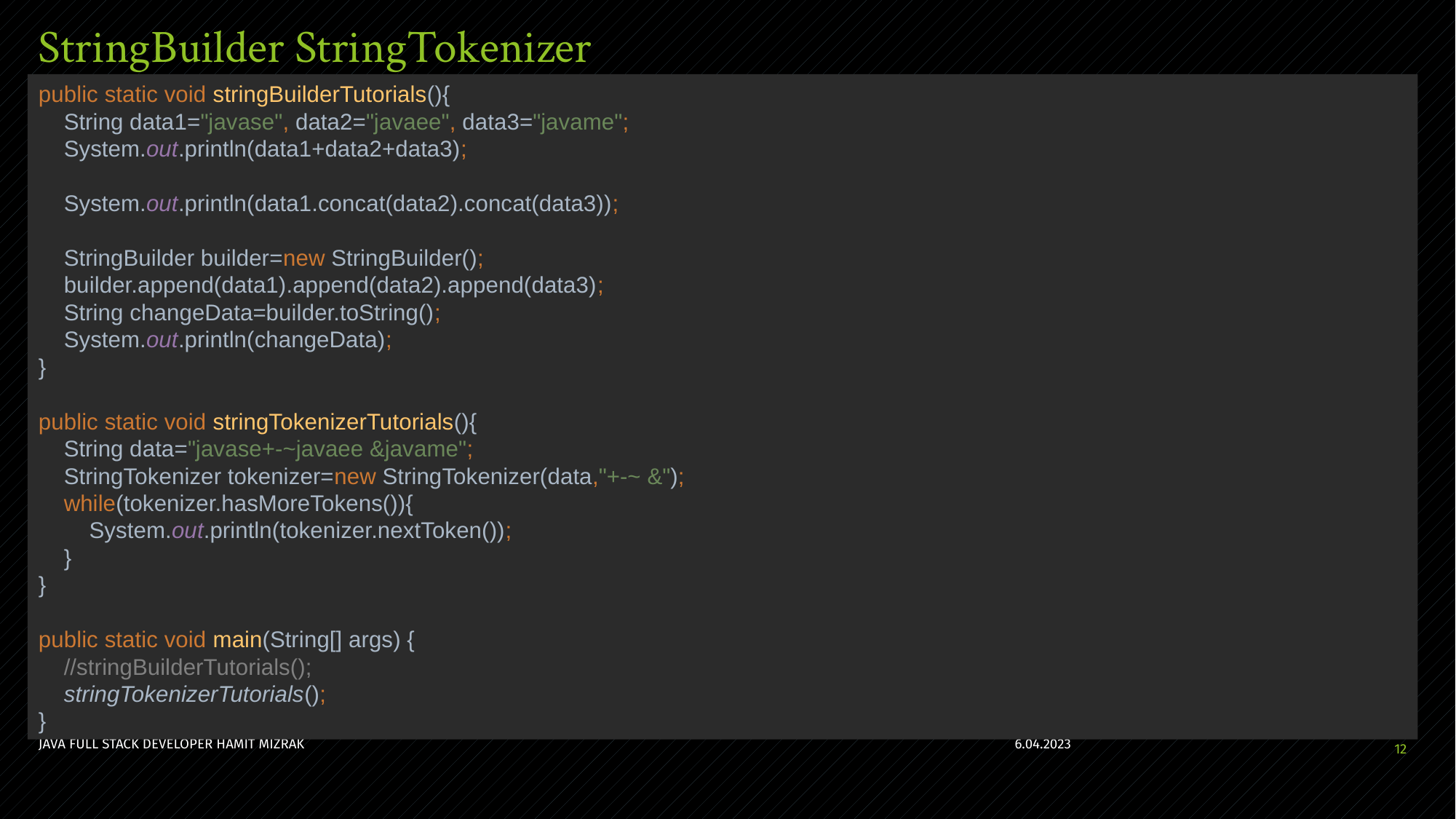

# StringBuilder StringTokenizer
public static void stringBuilderTutorials(){
    String data1="javase", data2="javaee", data3="javame";
    System.out.println(data1+data2+data3);
    System.out.println(data1.concat(data2).concat(data3));
    StringBuilder builder=new StringBuilder();
    builder.append(data1).append(data2).append(data3);
    String changeData=builder.toString();
    System.out.println(changeData);
}
public static void stringTokenizerTutorials(){
    String data="javase+-~javaee &javame";
    StringTokenizer tokenizer=new StringTokenizer(data,"+-~ &");
    while(tokenizer.hasMoreTokens()){
        System.out.println(tokenizer.nextToken());
    }
}
public static void main(String[] args) {
    //stringBuilderTutorials();
    stringTokenizerTutorials();
}
JAVA FULL STACK DEVELOPER HAMİT MIZRAK
6.04.2023
12